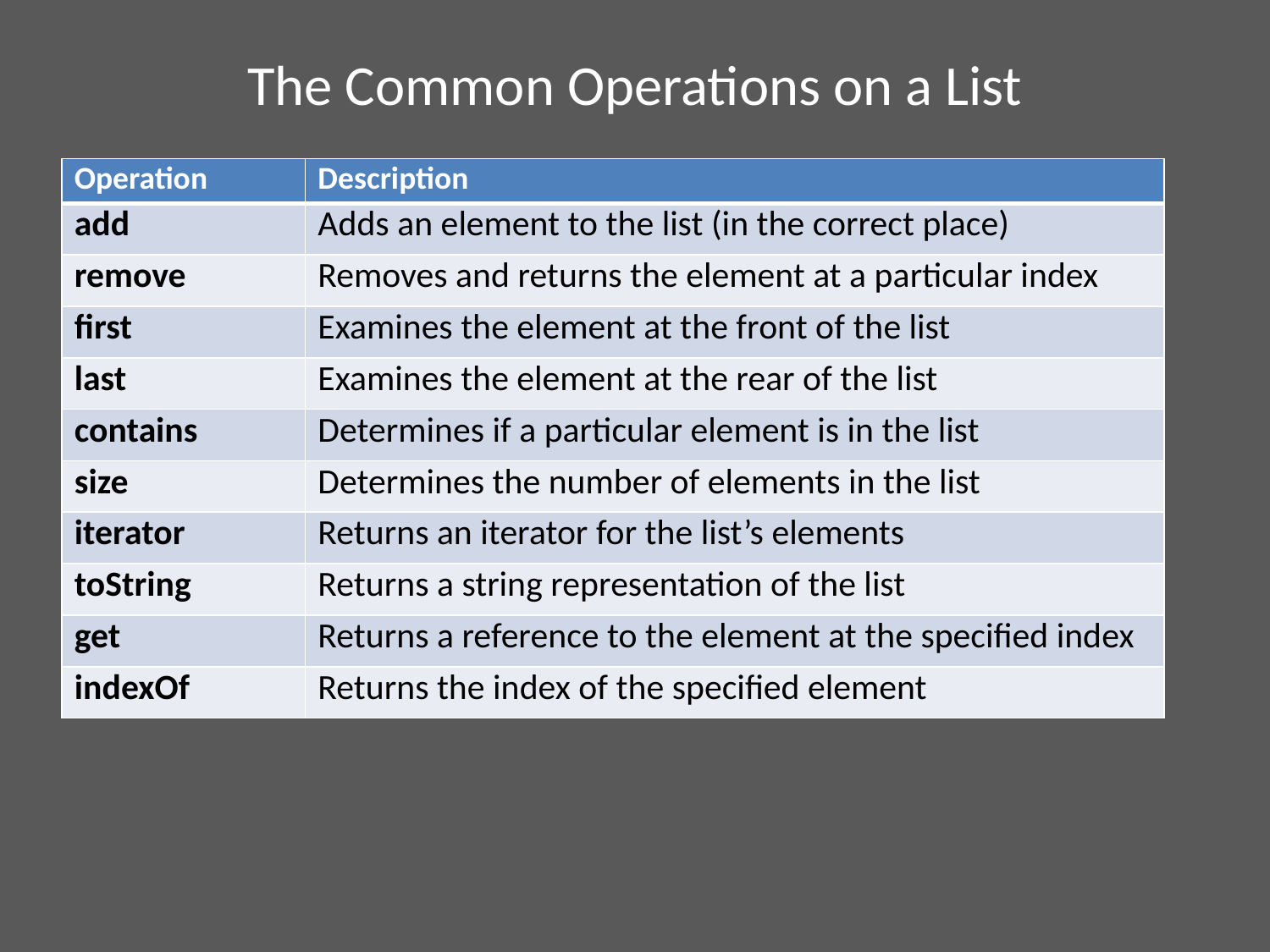

# The Common Operations on a List
| Operation | Description |
| --- | --- |
| add | Adds an element to the list (in the correct place) |
| remove | Removes and returns the element at a particular index |
| first | Examines the element at the front of the list |
| last | Examines the element at the rear of the list |
| contains | Determines if a particular element is in the list |
| size | Determines the number of elements in the list |
| iterator | Returns an iterator for the list’s elements |
| toString | Returns a string representation of the list |
| get | Returns a reference to the element at the specified index |
| indexOf | Returns the index of the specified element |